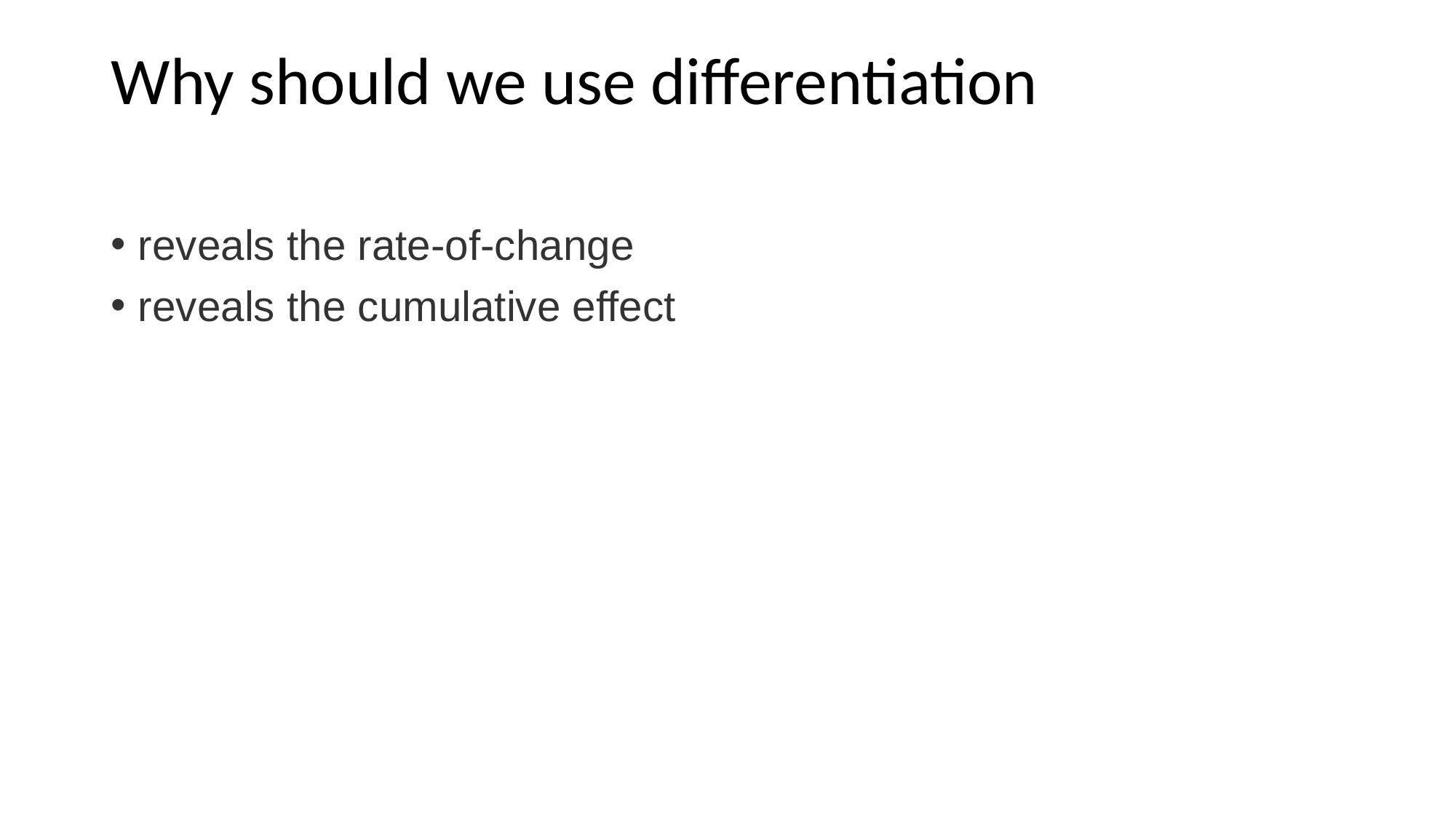

# Why should we use differentiation
reveals the rate-of-change
reveals the cumulative effect